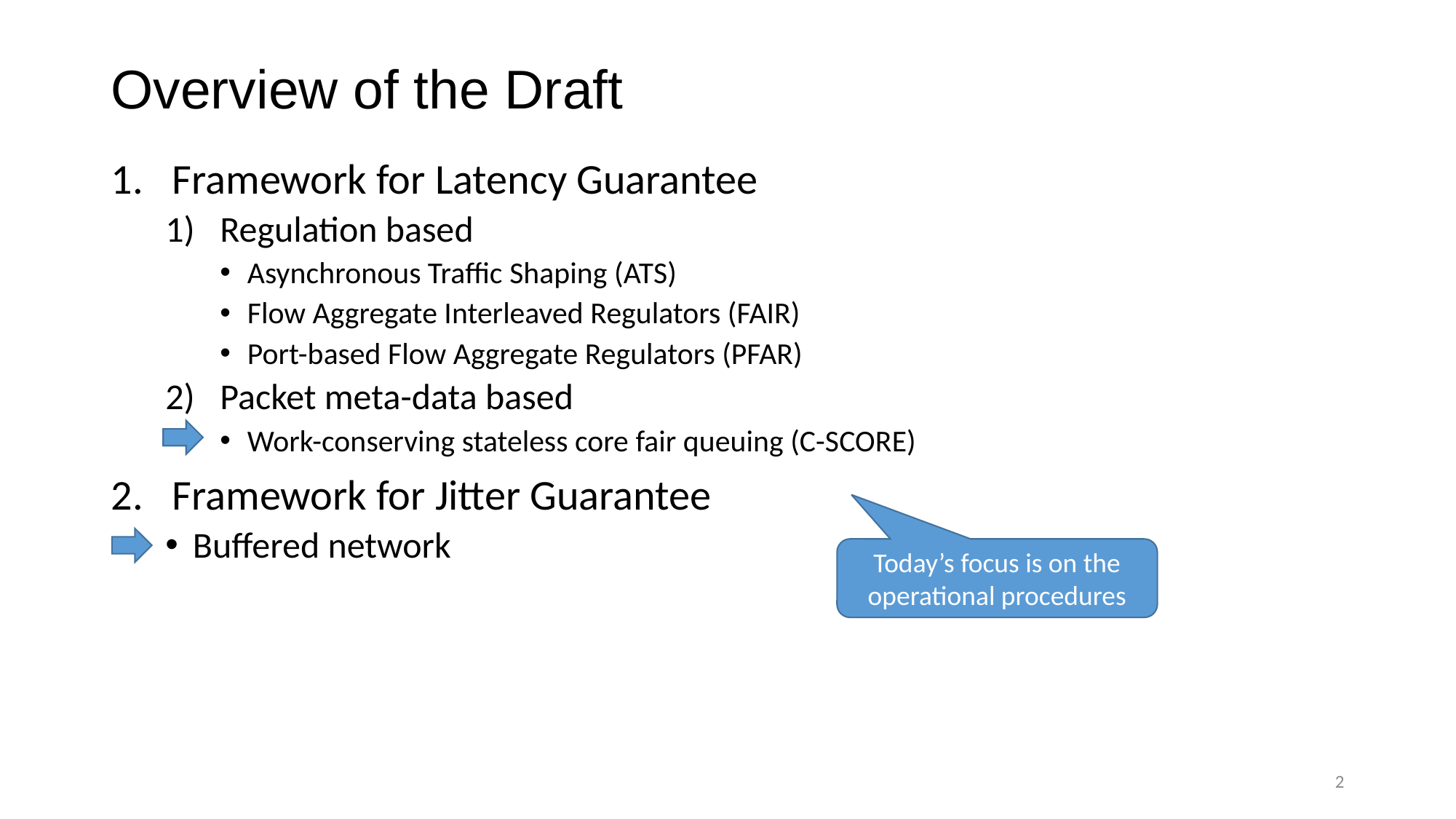

# Overview of the Draft
Framework for Latency Guarantee
Regulation based
Asynchronous Traffic Shaping (ATS)
Flow Aggregate Interleaved Regulators (FAIR)
Port-based Flow Aggregate Regulators (PFAR)
Packet meta-data based
Work-conserving stateless core fair queuing (C-SCORE)
Framework for Jitter Guarantee
Buffered network

Today’s focus is on the operational procedures
2